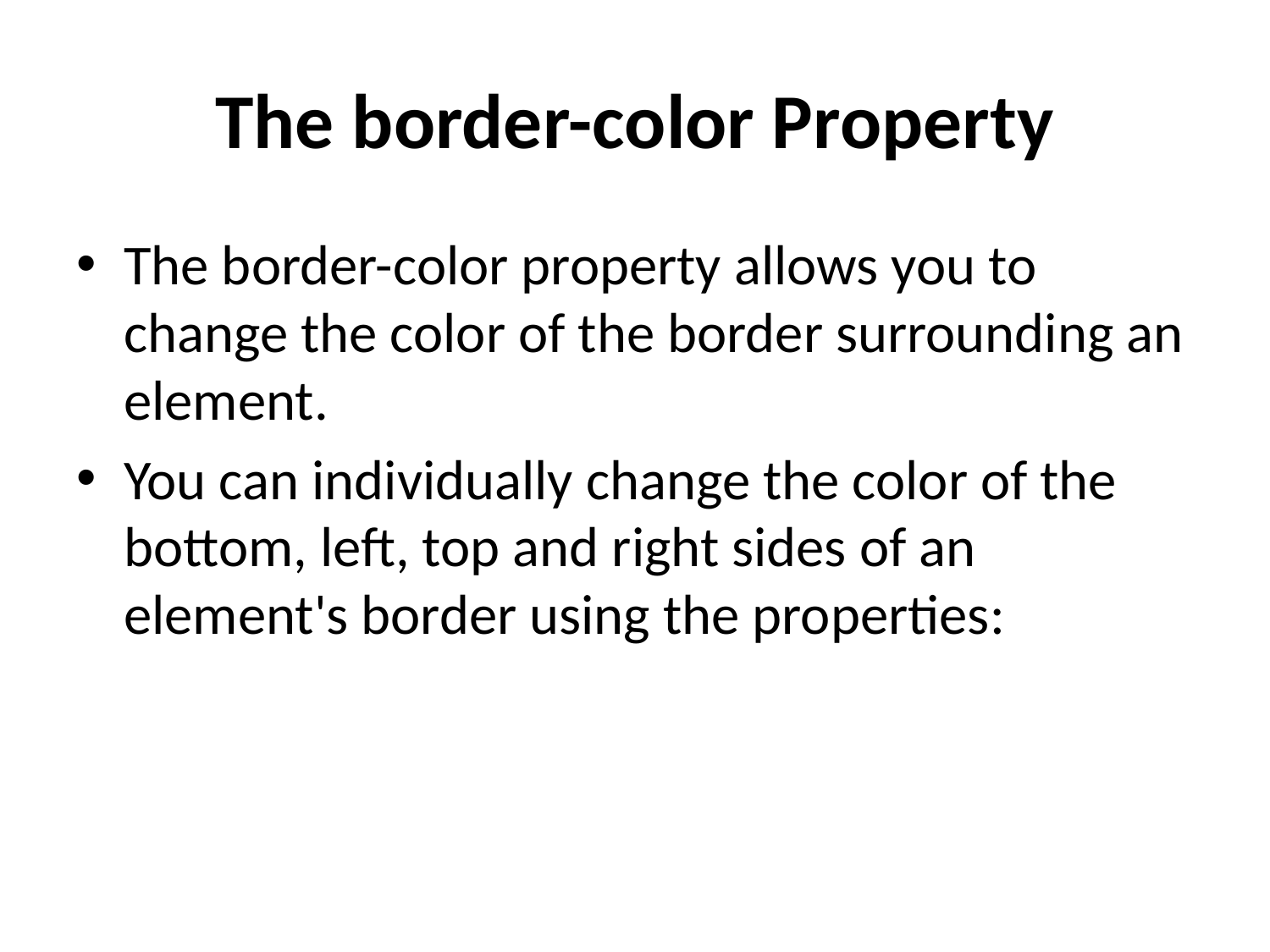

# The border-color Property
The border-color property allows you to change the color of the border surrounding an element.
You can individually change the color of the bottom, left, top and right sides of an element's border using the properties: